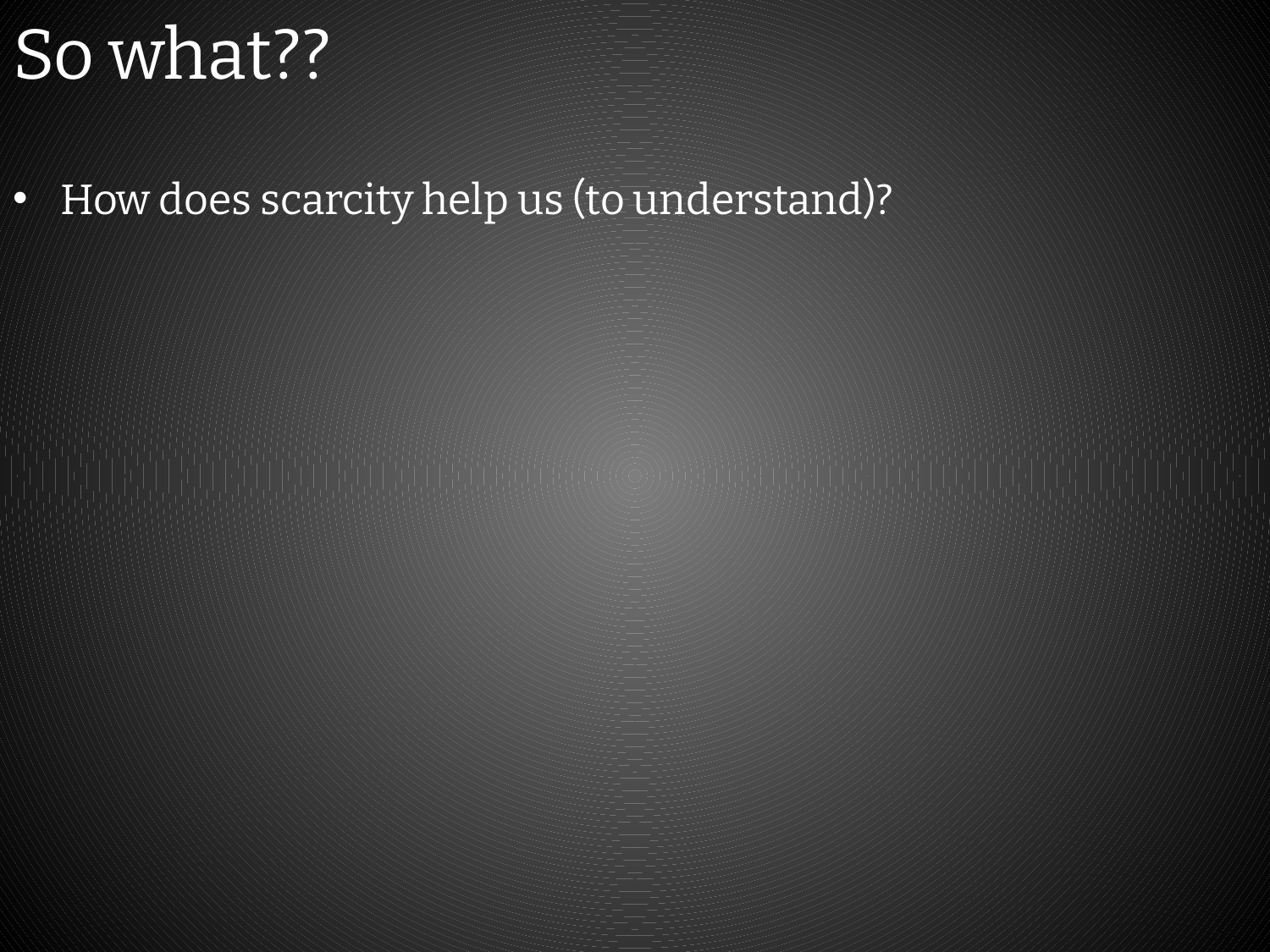

# So what??
How does scarcity help us (to understand)?